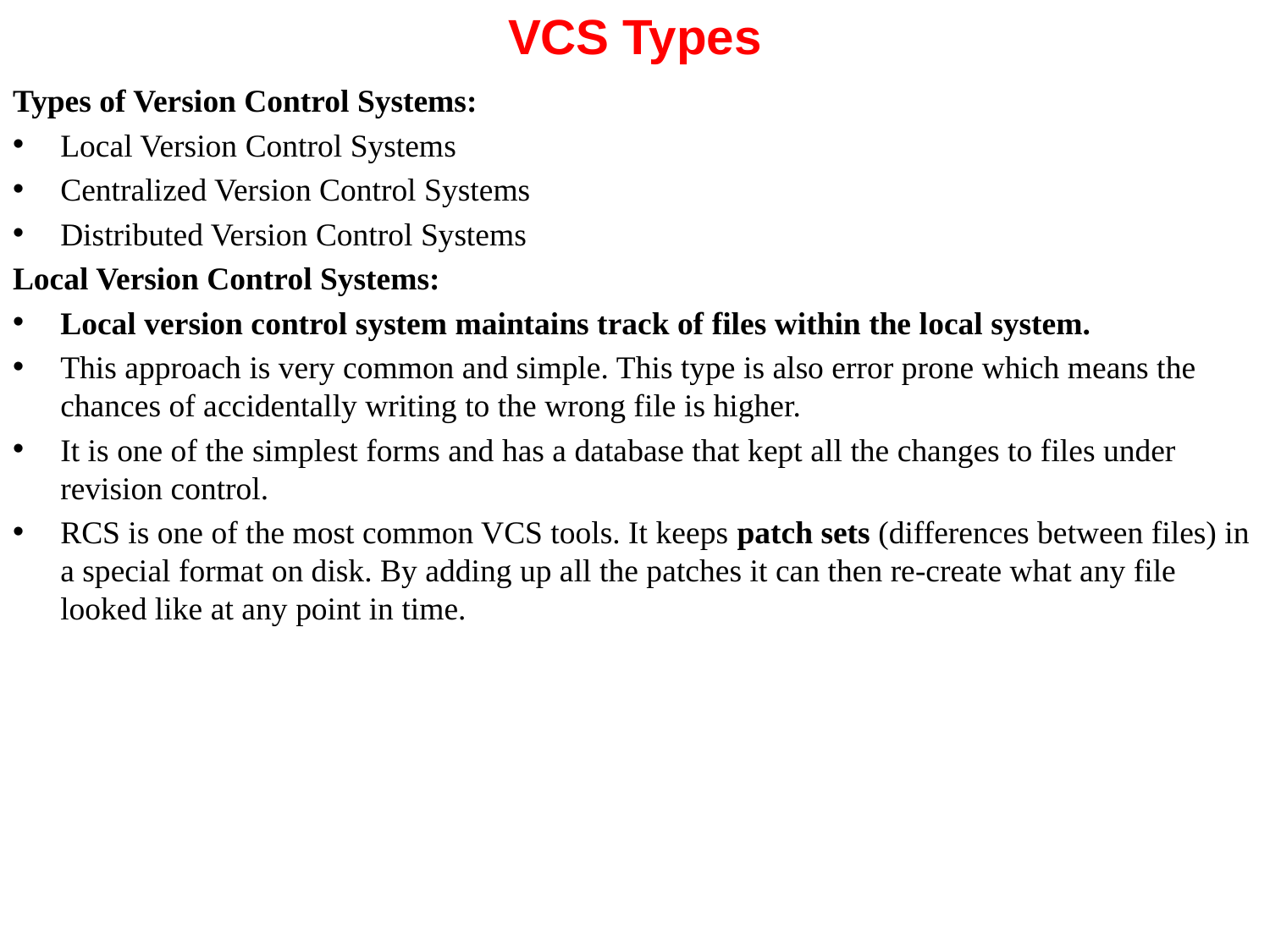

# VCS Types
Types of Version Control Systems:
Local Version Control Systems
Centralized Version Control Systems
Distributed Version Control Systems
Local Version Control Systems:
Local version control system maintains track of files within the local system.
This approach is very common and simple. This type is also error prone which means the chances of accidentally writing to the wrong file is higher.
It is one of the simplest forms and has a database that kept all the changes to files under revision control.
RCS is one of the most common VCS tools. It keeps patch sets (differences between files) in a special format on disk. By adding up all the patches it can then re-create what any file looked like at any point in time.